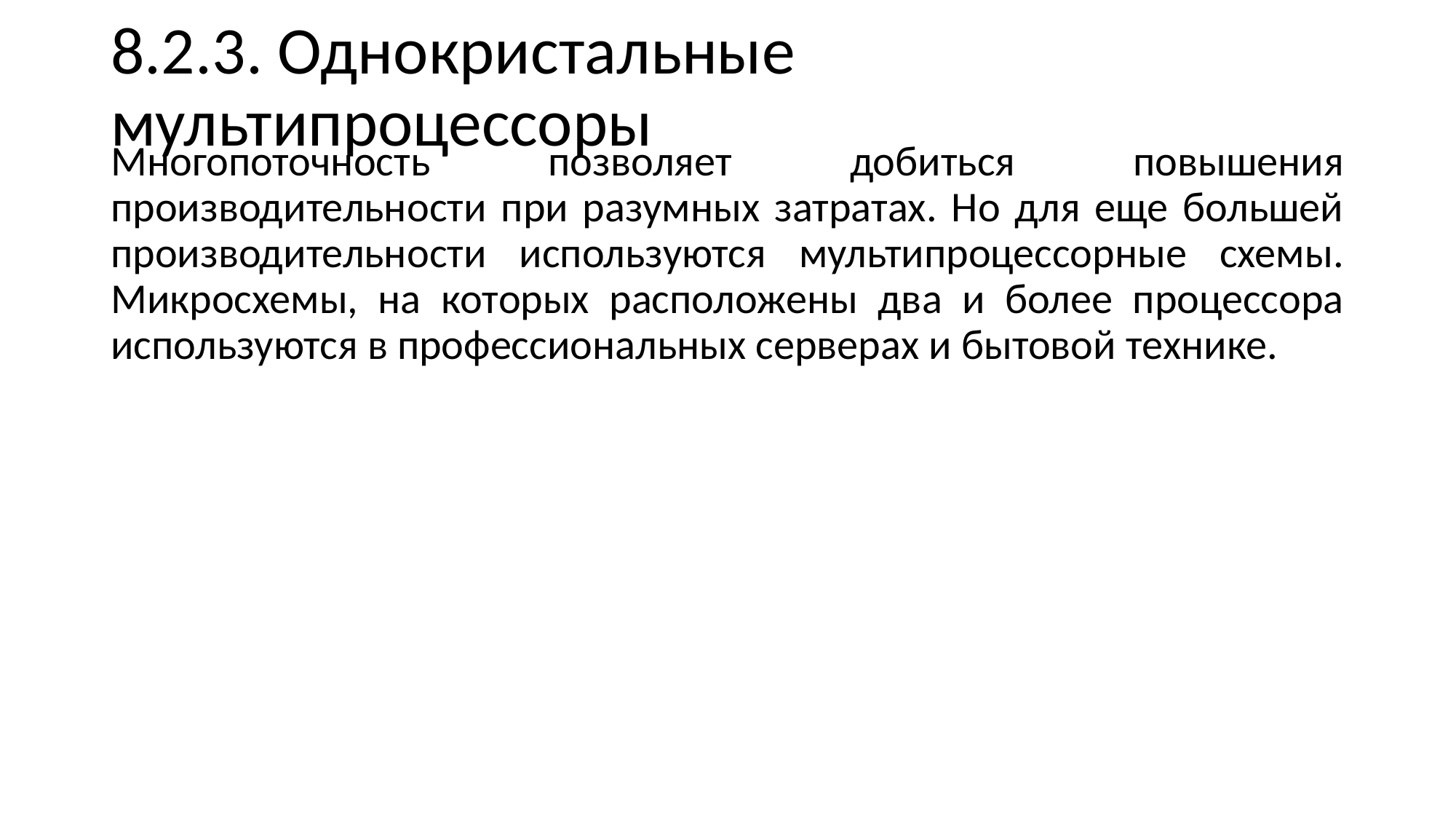

# 8.2.3. Однокристальные мультипроцессоры
Многопоточность позволяет добиться повышения производительности при разумных затратах. Но для еще большей производительности используются мультипроцессорные схемы. Микросхемы, на которых расположены два и более процессора используются в профессиональных серверах и бытовой технике.